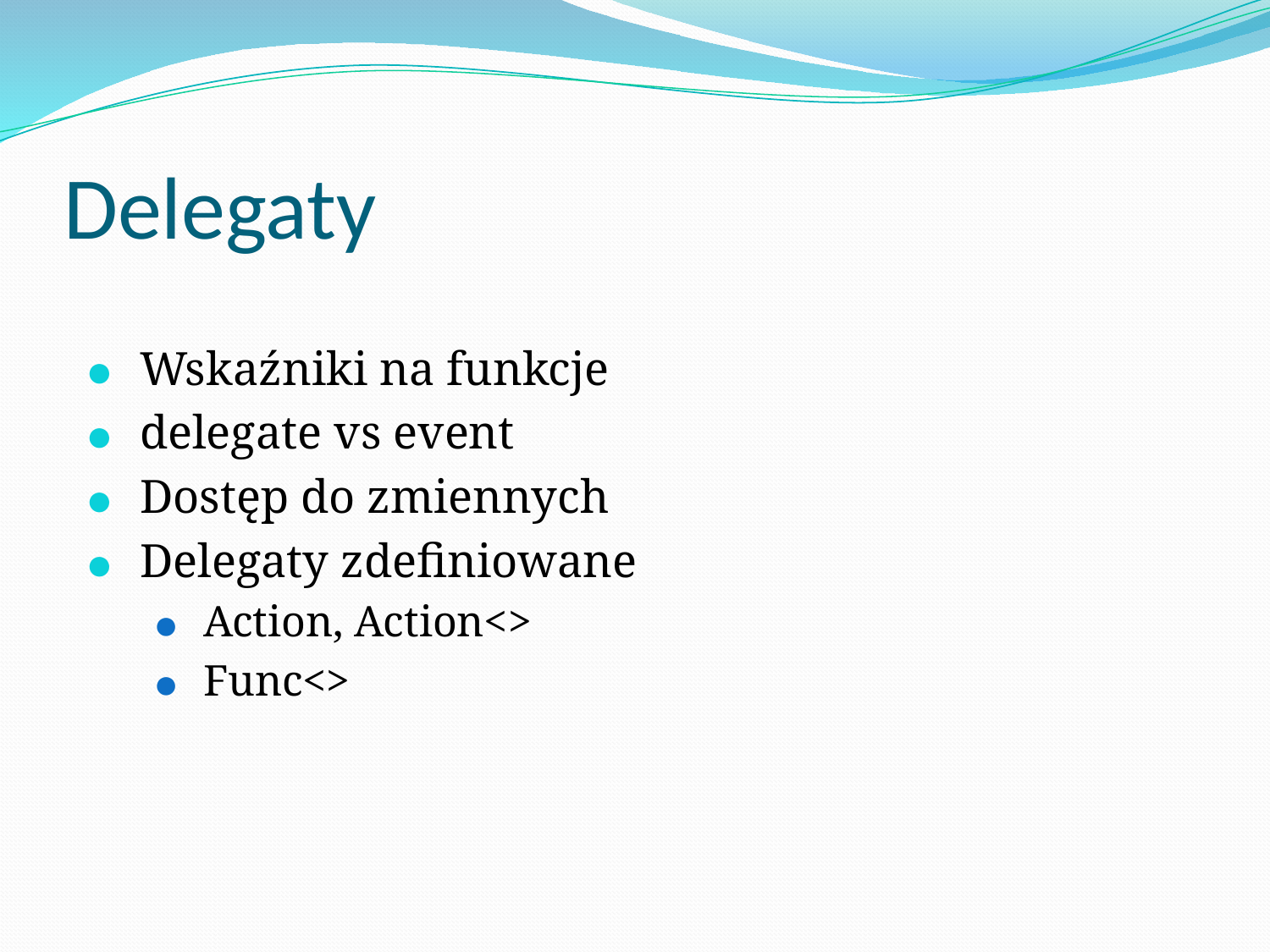

# Delegaty

Wskaźniki na funkcje
delegate vs event
Dostęp do zmiennych
Delegaty zdefiniowane
Action, Action<>
Func<>